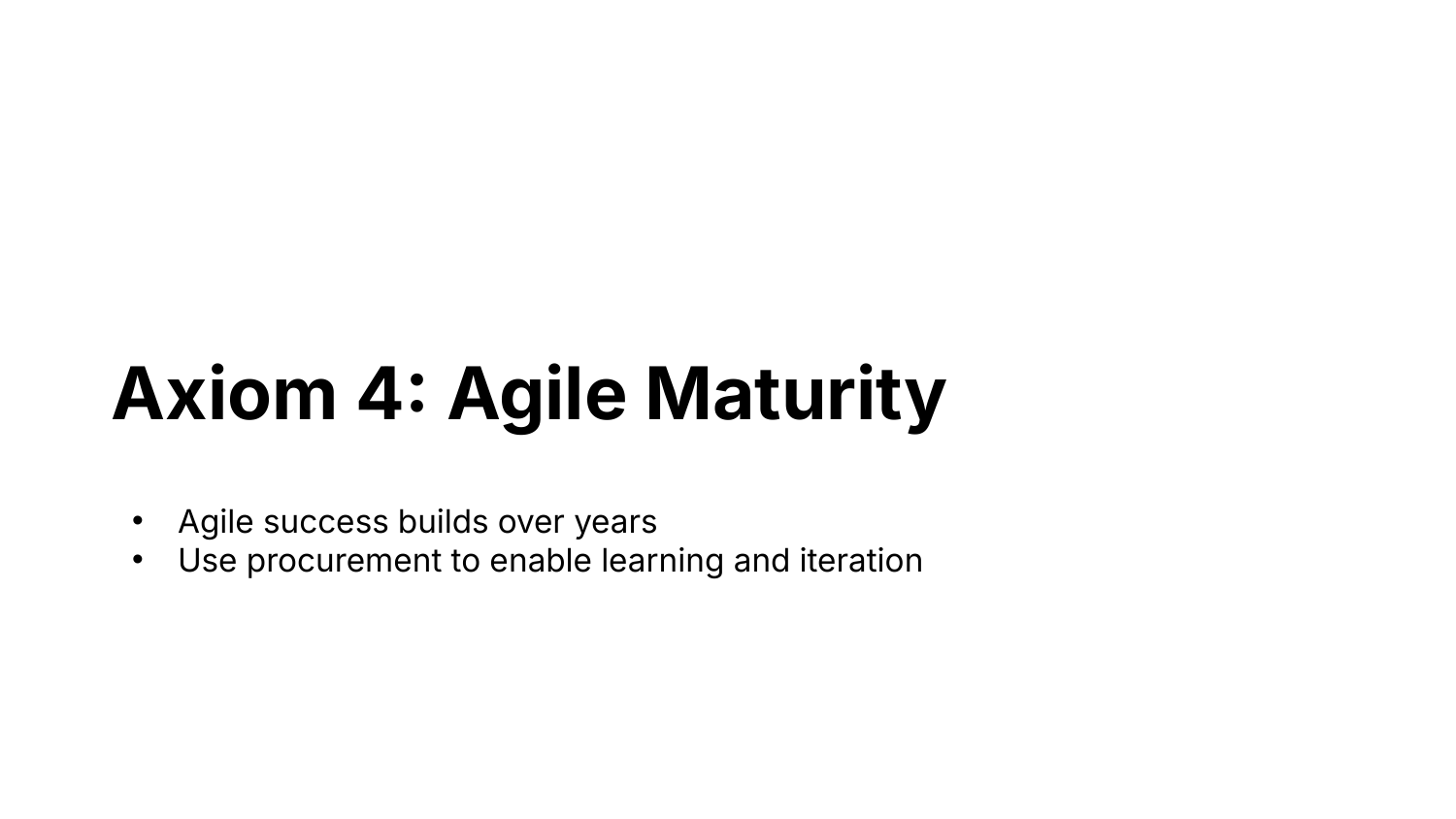

Axiom 4: Agile Maturity
Agile success builds over years
Use procurement to enable learning and iteration